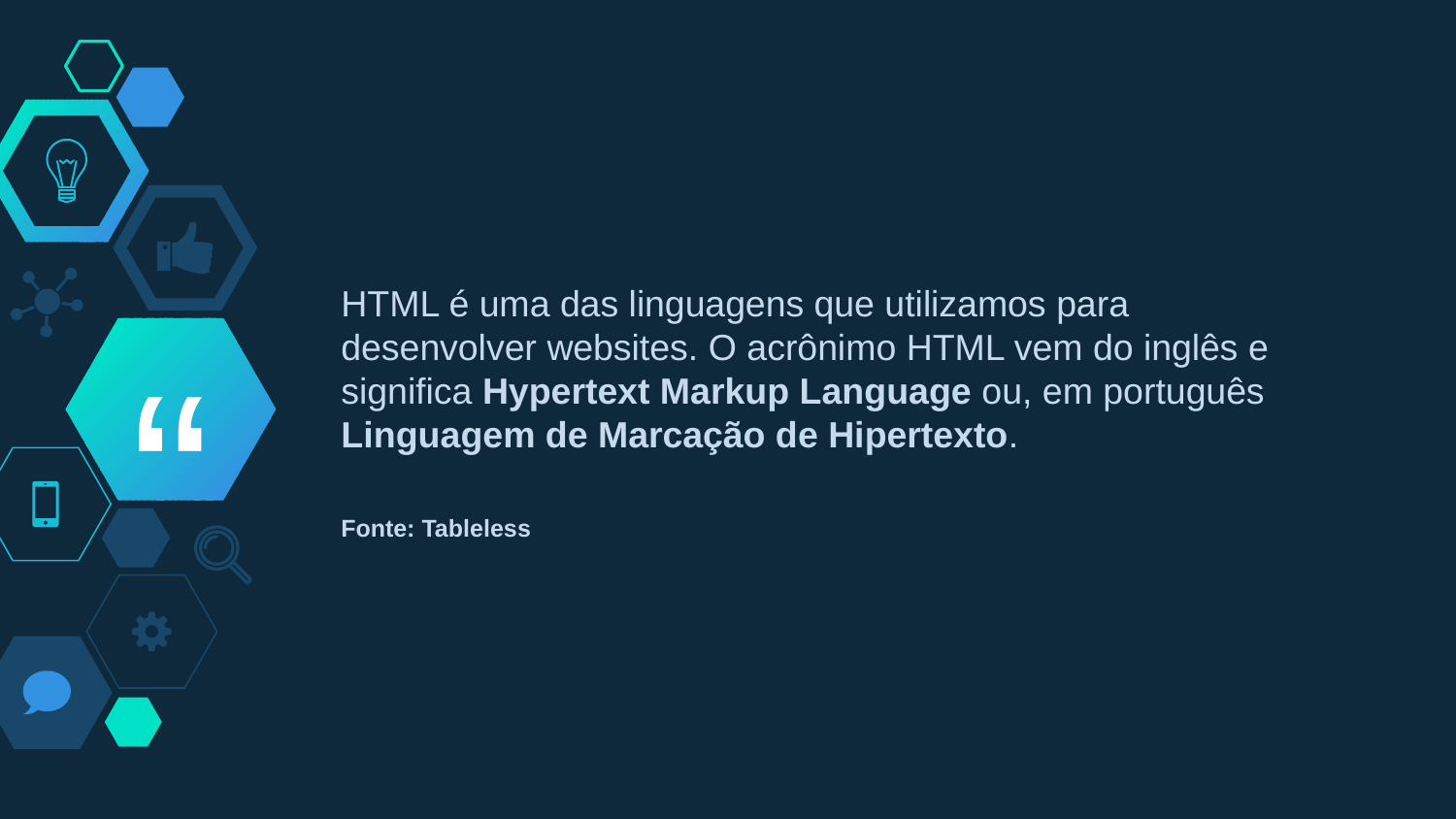

HTML é uma das linguagens que utilizamos para desenvolver websites. O acrônimo HTML vem do inglês e significa Hypertext Markup Language ou, em português Linguagem de Marcação de Hipertexto.

Fonte: Tableless